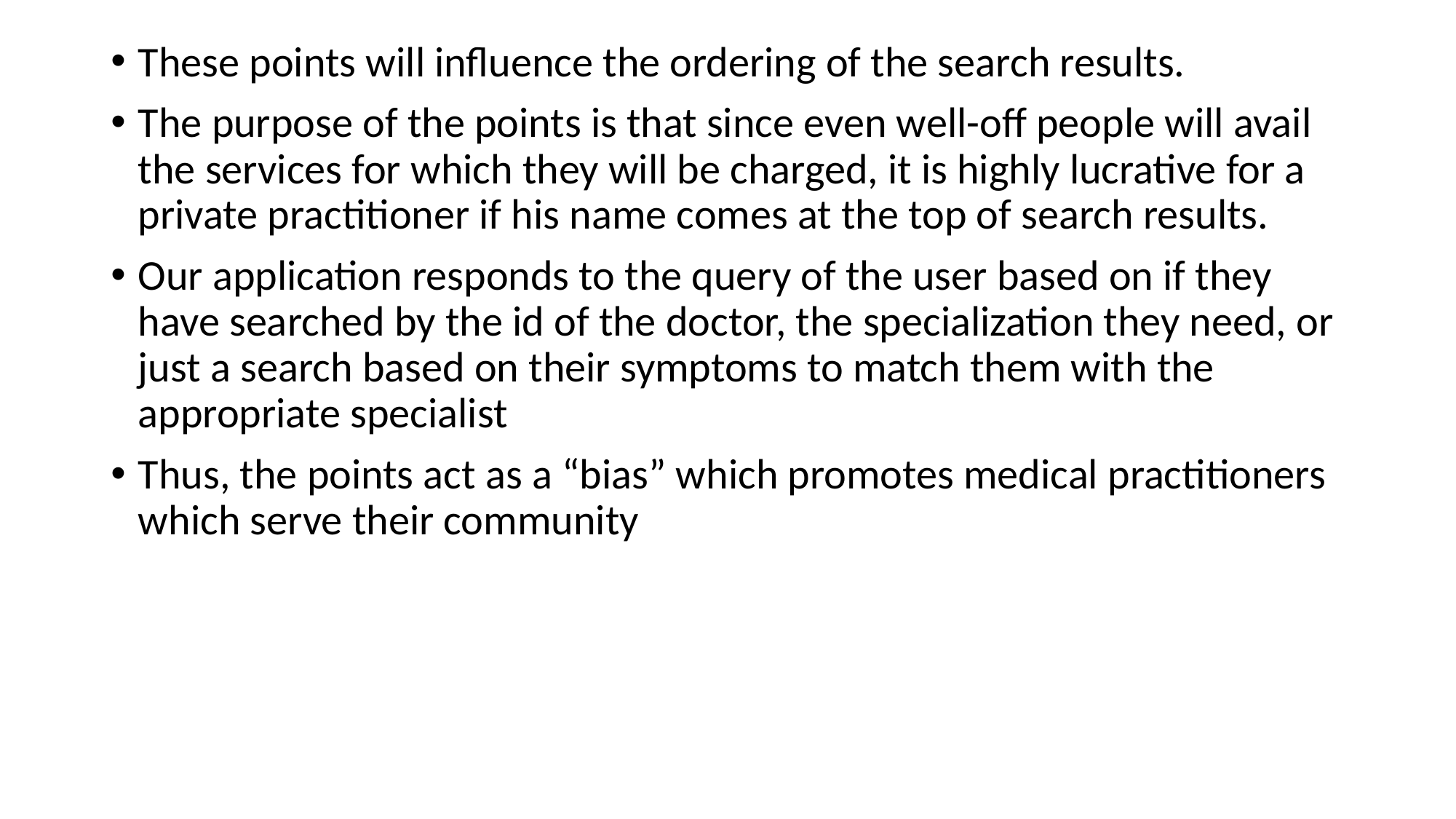

These points will influence the ordering of the search results.
The purpose of the points is that since even well-off people will avail the services for which they will be charged, it is highly lucrative for a private practitioner if his name comes at the top of search results.
Our application responds to the query of the user based on if they have searched by the id of the doctor, the specialization they need, or just a search based on their symptoms to match them with the appropriate specialist
Thus, the points act as a “bias” which promotes medical practitioners which serve their community